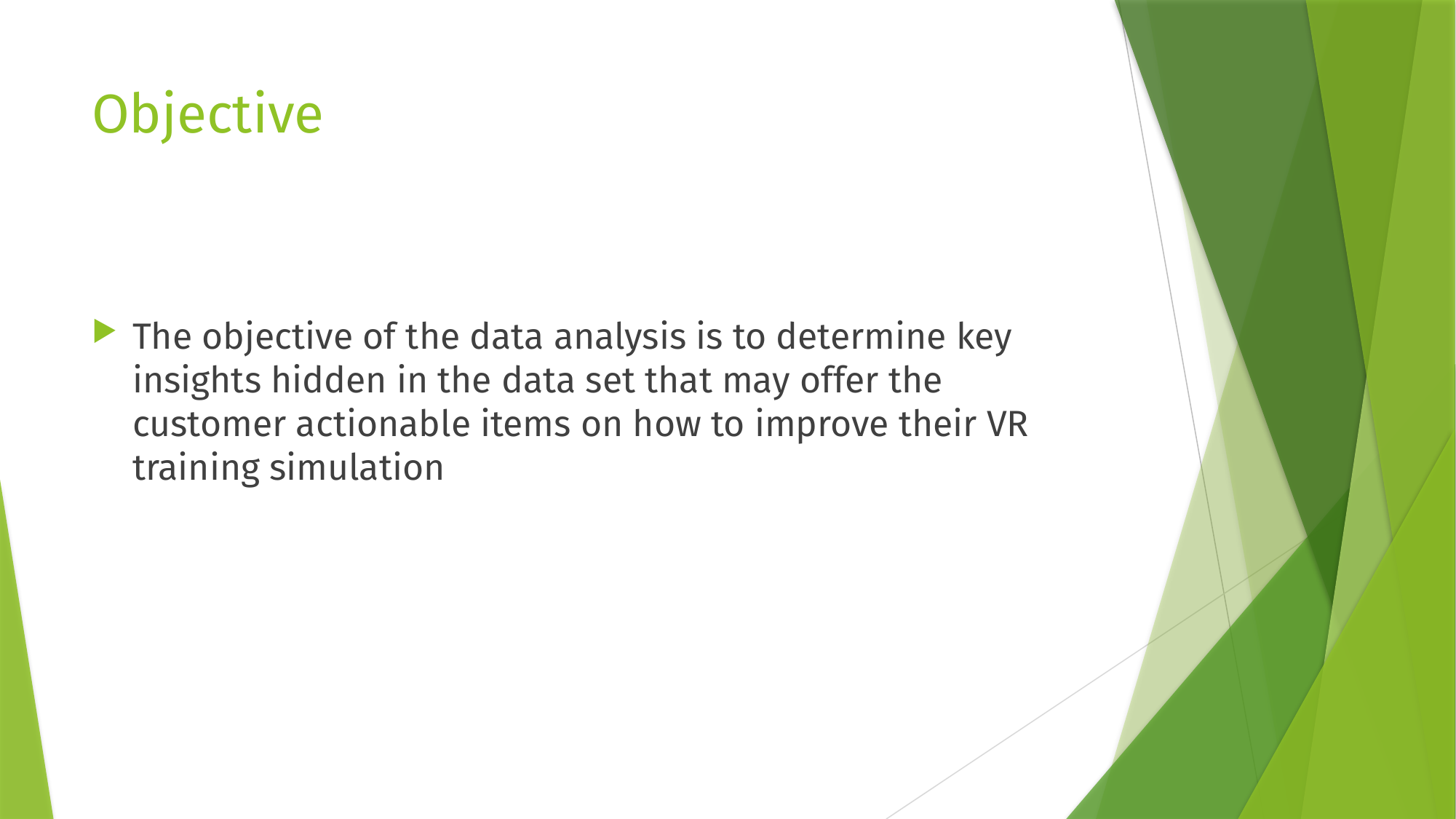

# Objective
The objective of the data analysis is to determine key insights hidden in the data set that may offer the customer actionable items on how to improve their VR training simulation